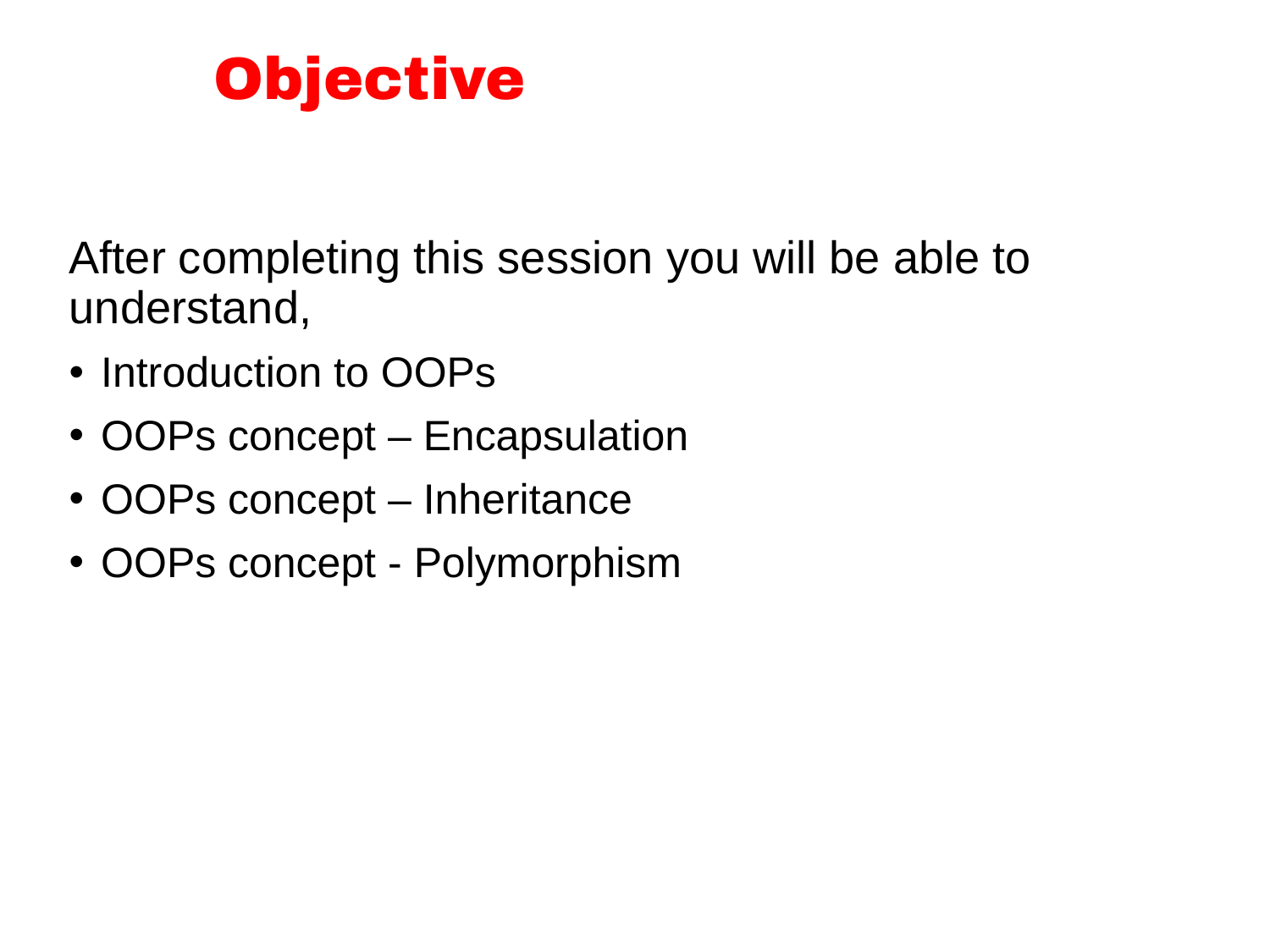

# Objective
After completing this session you will be able to understand,
Introduction to OOPs
OOPs concept – Encapsulation
OOPs concept – Inheritance
OOPs concept - Polymorphism